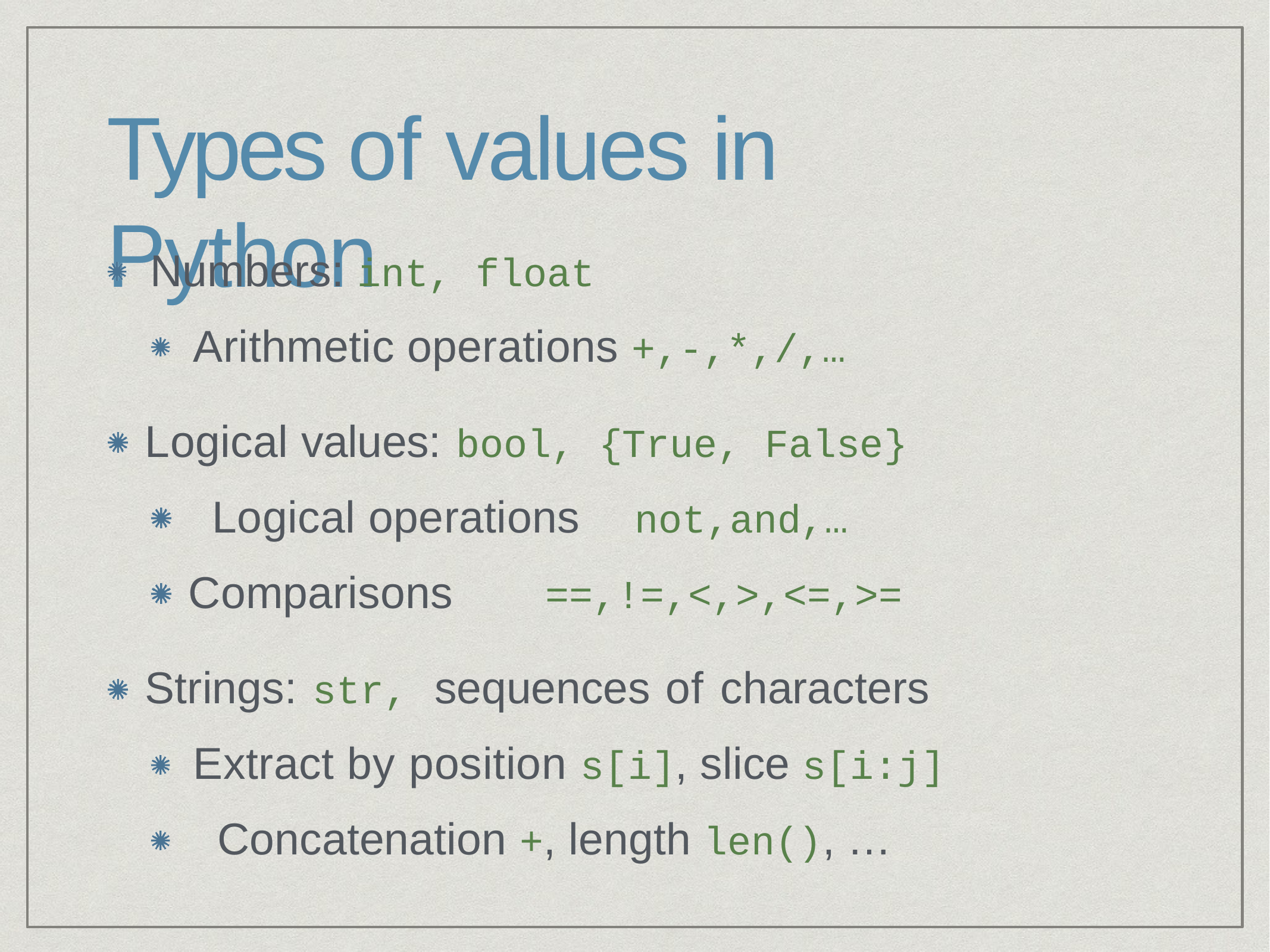

# Types of values in Python
Numbers: int, float
Arithmetic operations +,-,*,/,…
Logical values:	bool, {True, False}  Logical operations	not,and,…  Comparisons		==,!=,<,>,<=,>=
Strings: str, sequences of characters  Extract by position s[i], slice s[i:j]  Concatenation +, length len(), …